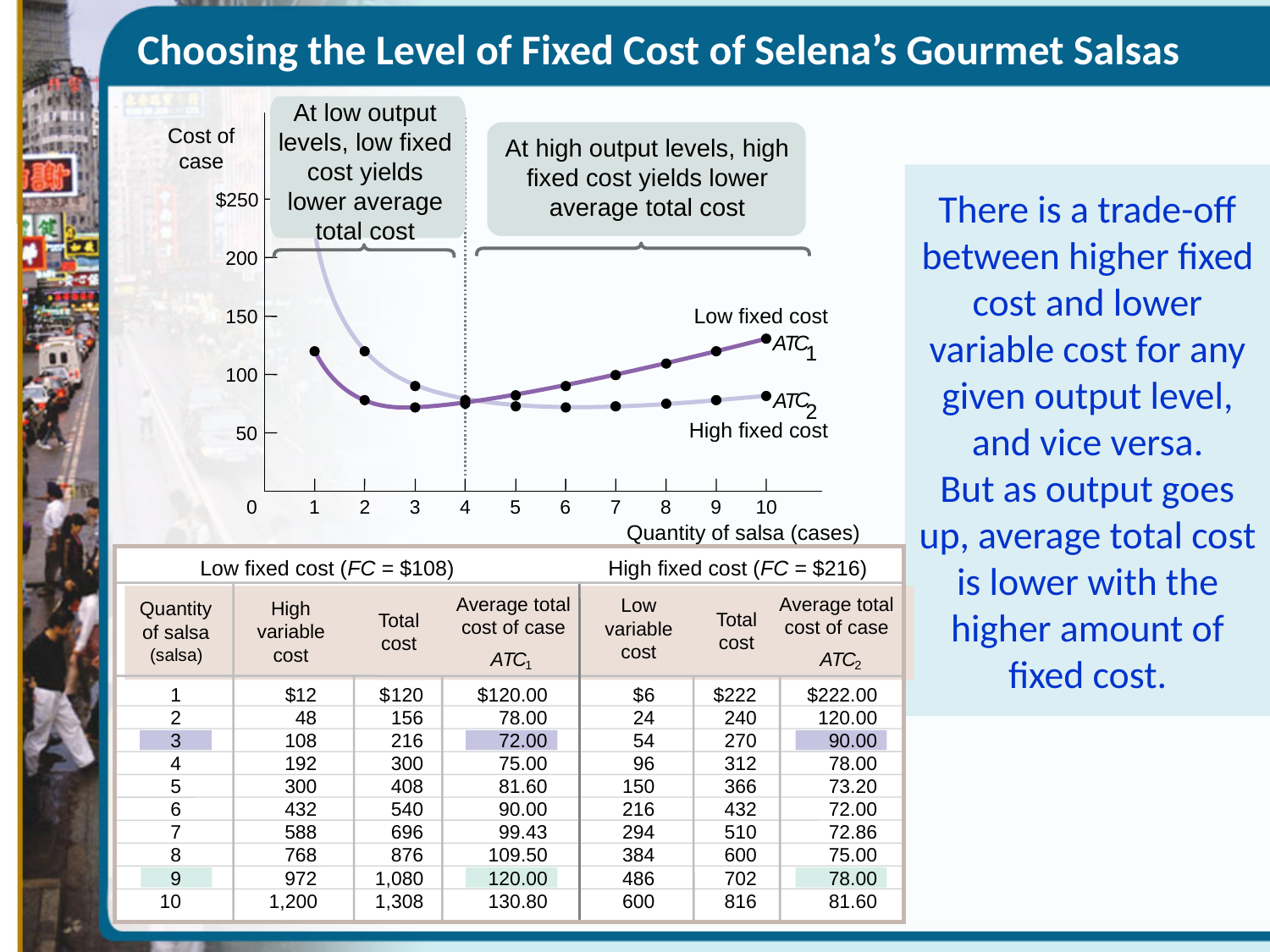

Choosing the Level of Fixed Cost of Selena’s Gourmet Salsas

At low output levels, low fixed cost yields lower average total cost

Cost of case
At high output levels, high fixed cost yields lower average total cost
There is a trade-off between higher fixed cost and lower variable cost for any given output level, and vice versa.
But as output goes up, average total cost is lower with the higher amount of fixed cost.
$250

200

Low fixed cost
150

A
T
C

1

100

C
A
T

2

High fixed cost
50

0
1
2
3
4
5
6
7
8
9
10
Quantity of salsa (cases)

Low fixed cost (FC = $108)
High fixed cost (FC = $216)

Average total cost of case
Average total cost of case
Low variable cost
High variable cost
Quantity of salsa
Total cost
Total cost
(salsa)
A
T
C
A
T
C
1
2

1
$
12
$
120
$120.00
$
6
$222
$222.00
2
48
156
78.00
24
240
120.00

3
108
216
72.00
54
270
90.00

4
192
300
75.00
96
312
78.00

5
300
408
81.60
150
366
73.20

6
432
540
90.00
216
432
72.00

7
588
696
99.43
294
510
72.86

8
768
876
109.50
384
600
75.00

9
972
1,080
120.00
486
702
78.00

10
1,200
1,308
130.80
600
816
81.60